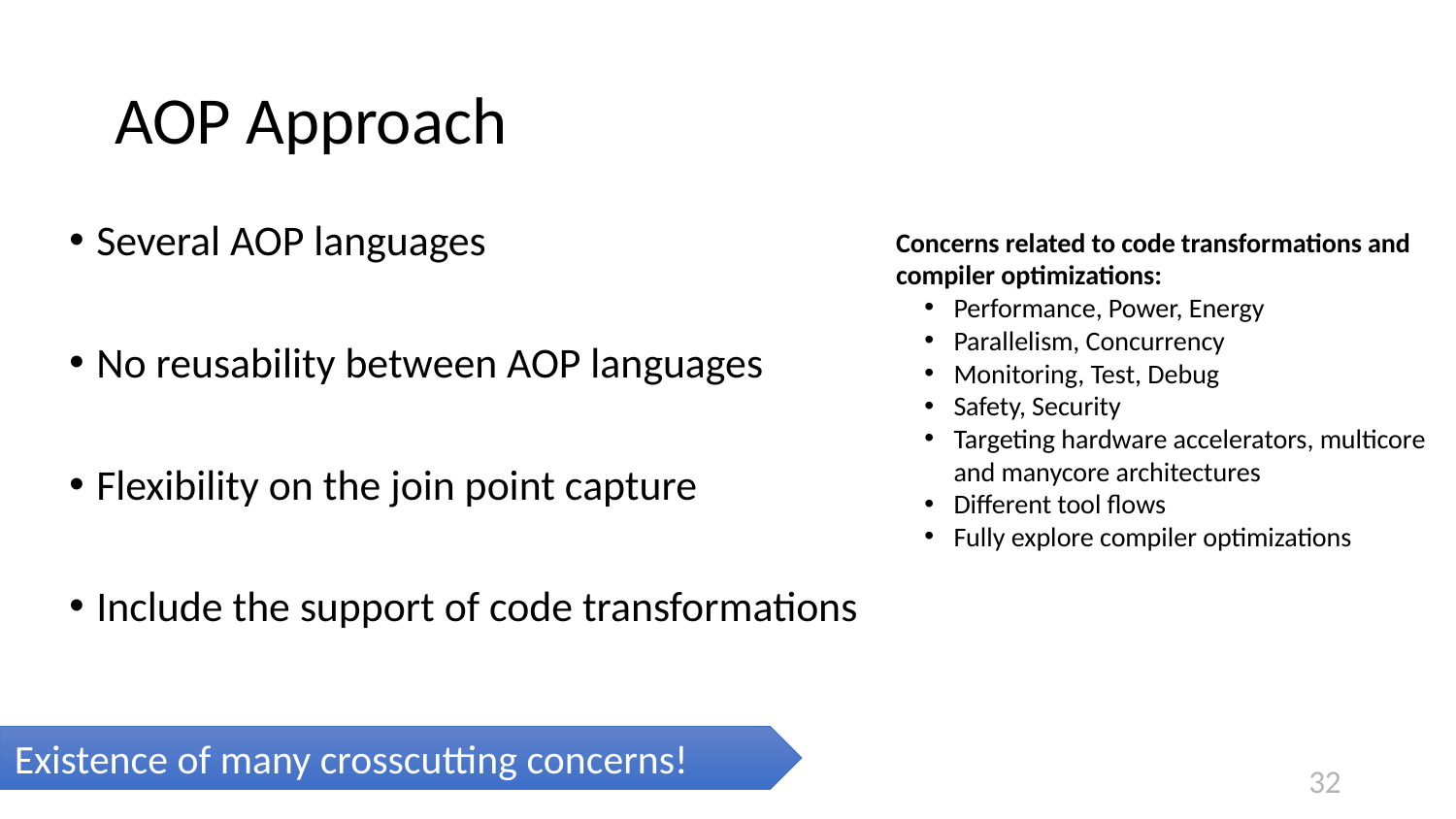

# AOP Approach
Several AOP languages

No reusability between AOP languages

Flexibility on the join point capture

Include the support of code transformations
Concerns related to code transformations and compiler optimizations:
Performance, Power, Energy
Parallelism, Concurrency
Monitoring, Test, Debug
Safety, Security
Targeting hardware accelerators, multicore and manycore architectures
Different tool flows
Fully explore compiler optimizations

Existence of many crosscutting concerns!
32